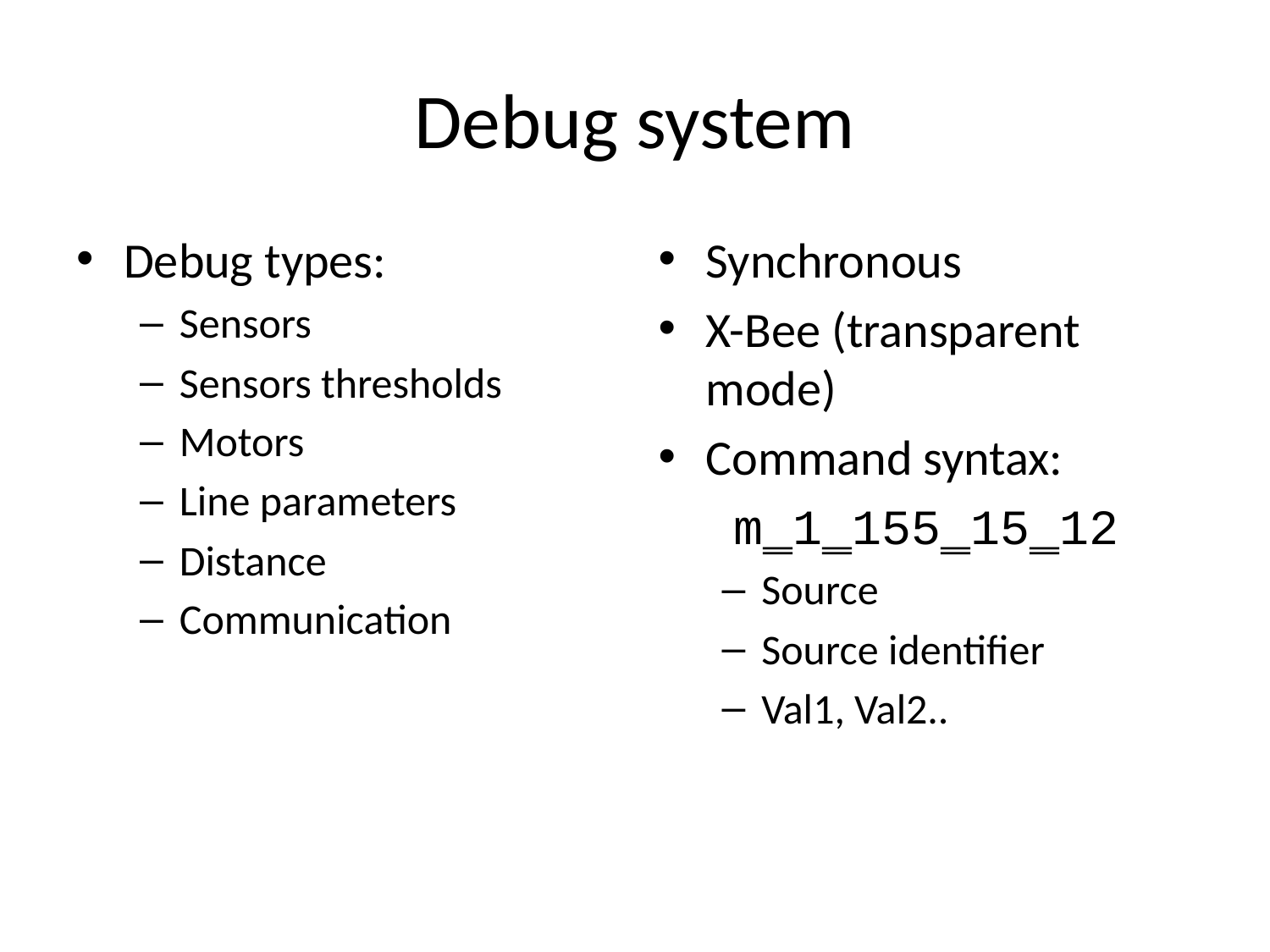

# Debug system
Debug types:
Sensors
Sensors thresholds
Motors
Line parameters
Distance
Communication
Synchronous
X-Bee (transparent mode)
Command syntax:
m‗1‗155‗15‗12
Source
Source identifier
Val1, Val2..